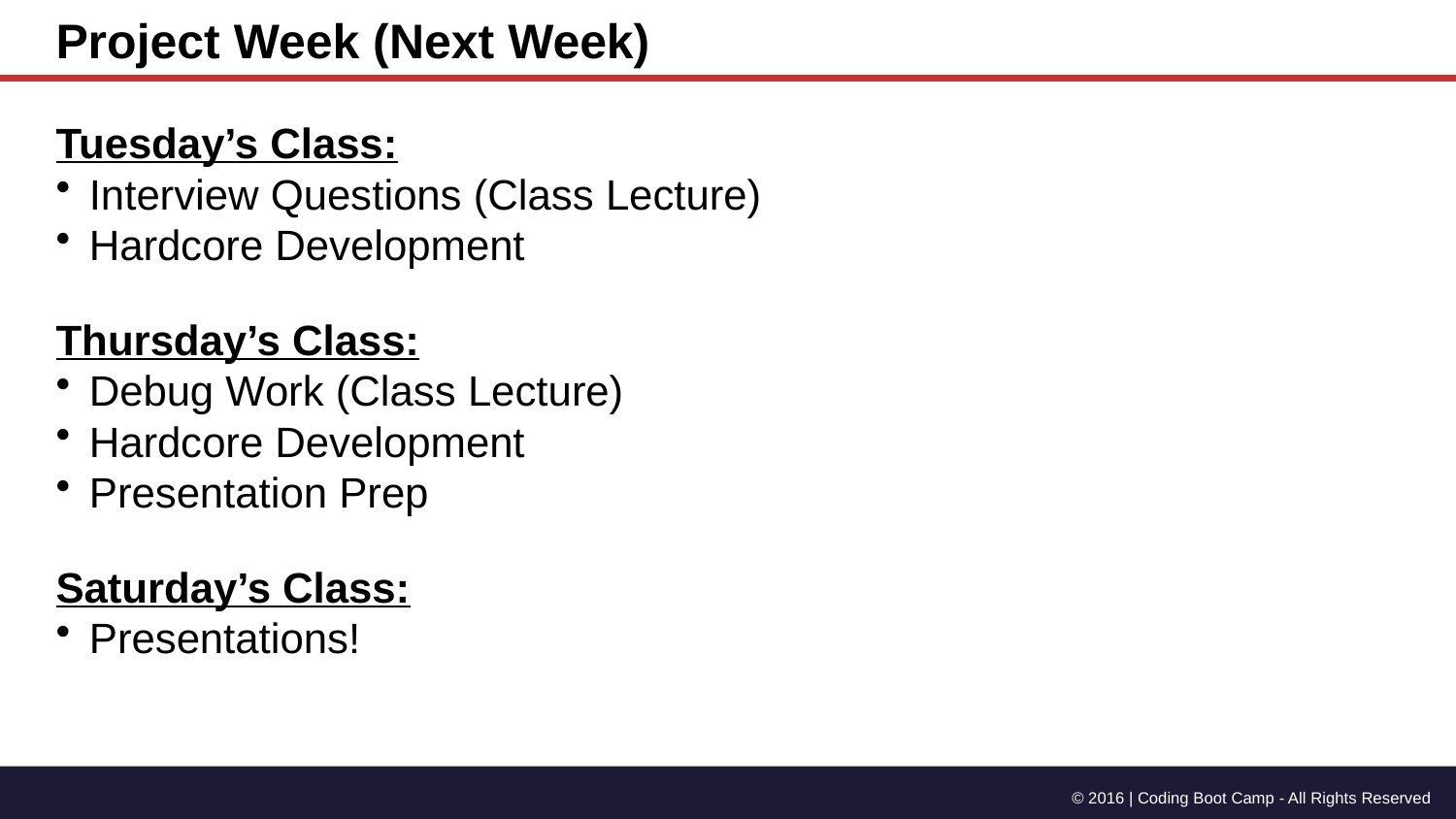

Project Week (Next Week)
Tuesday’s Class:
Interview Questions (Class Lecture)
Hardcore Development

Thursday’s Class:
Debug Work (Class Lecture)
Hardcore Development
Presentation Prep

Saturday’s Class:
Presentations!